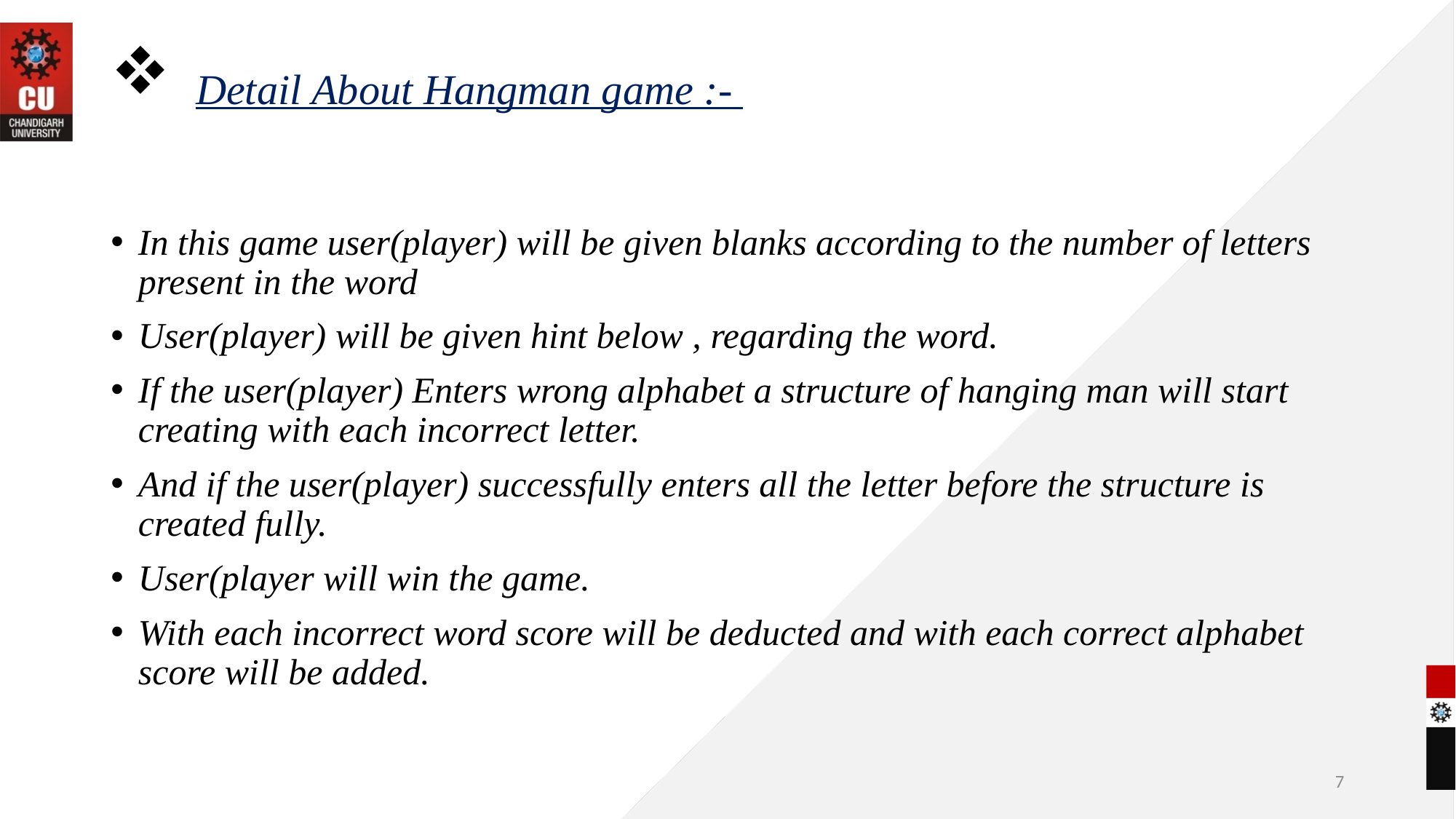

# Detail About Hangman game :-
In this game user(player) will be given blanks according to the number of letters present in the word
User(player) will be given hint below , regarding the word.
If the user(player) Enters wrong alphabet a structure of hanging man will start creating with each incorrect letter.
And if the user(player) successfully enters all the letter before the structure is created fully.
User(player will win the game.
With each incorrect word score will be deducted and with each correct alphabet score will be added.
7